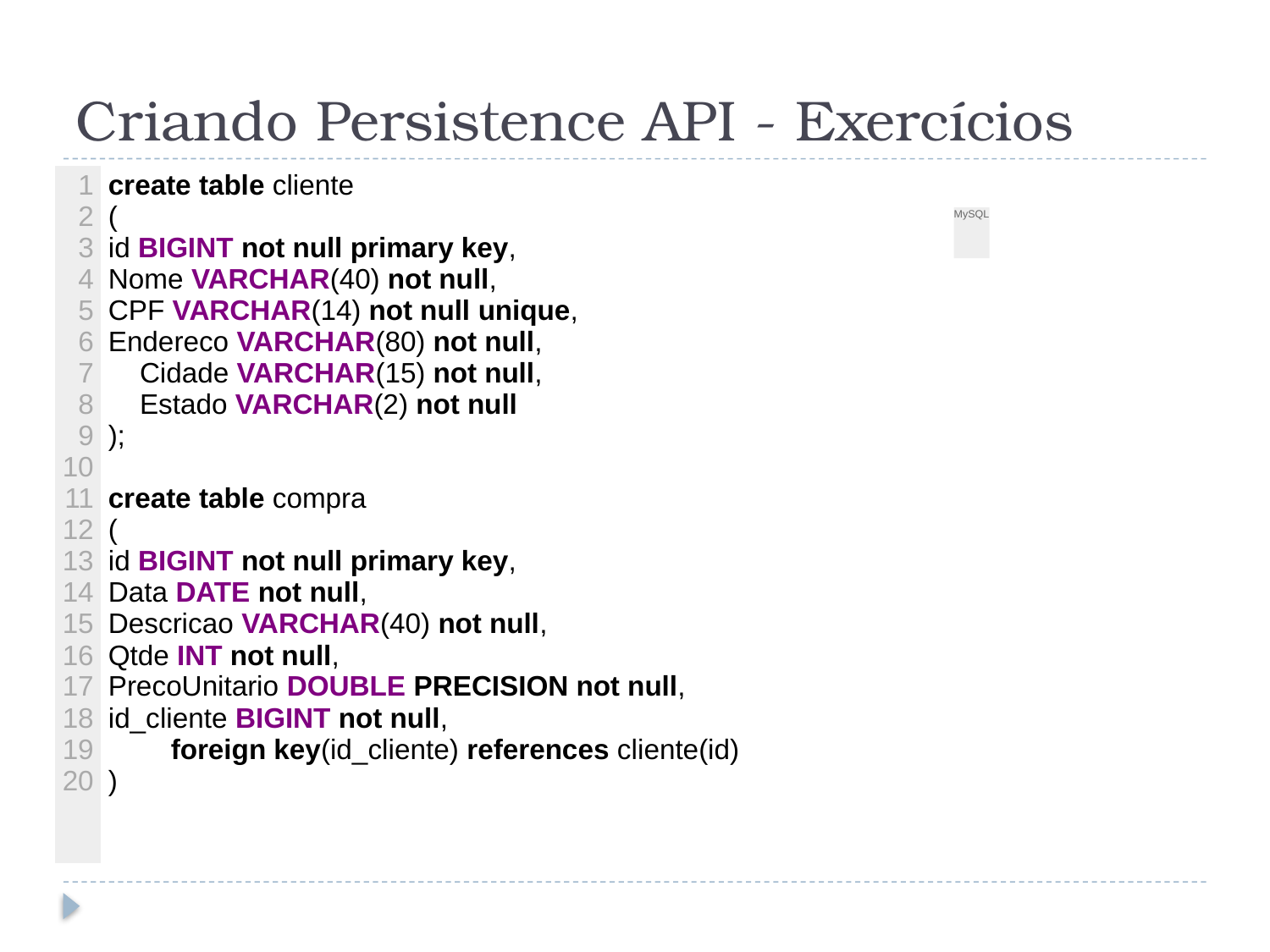

# Criando Persistence API - Exercícios
| 1 2 3 4 5 6 7 8 9 10 11 12 13 14 15 16 17 18 19 20 | create table cliente ( id BIGINT not null primary key, Nome VARCHAR(40) not null, CPF VARCHAR(14) not null unique, Endereco VARCHAR(80) not null,     Cidade VARCHAR(15) not null,     Estado VARCHAR(2) not null );   create table compra ( id BIGINT not null primary key, Data DATE not null, Descricao VARCHAR(40) not null, Qtde INT not null, PrecoUnitario DOUBLE PRECISION not null, id\_cliente BIGINT not null,         foreign key(id\_cliente) references cliente(id) ) |
| --- | --- |
MySQL